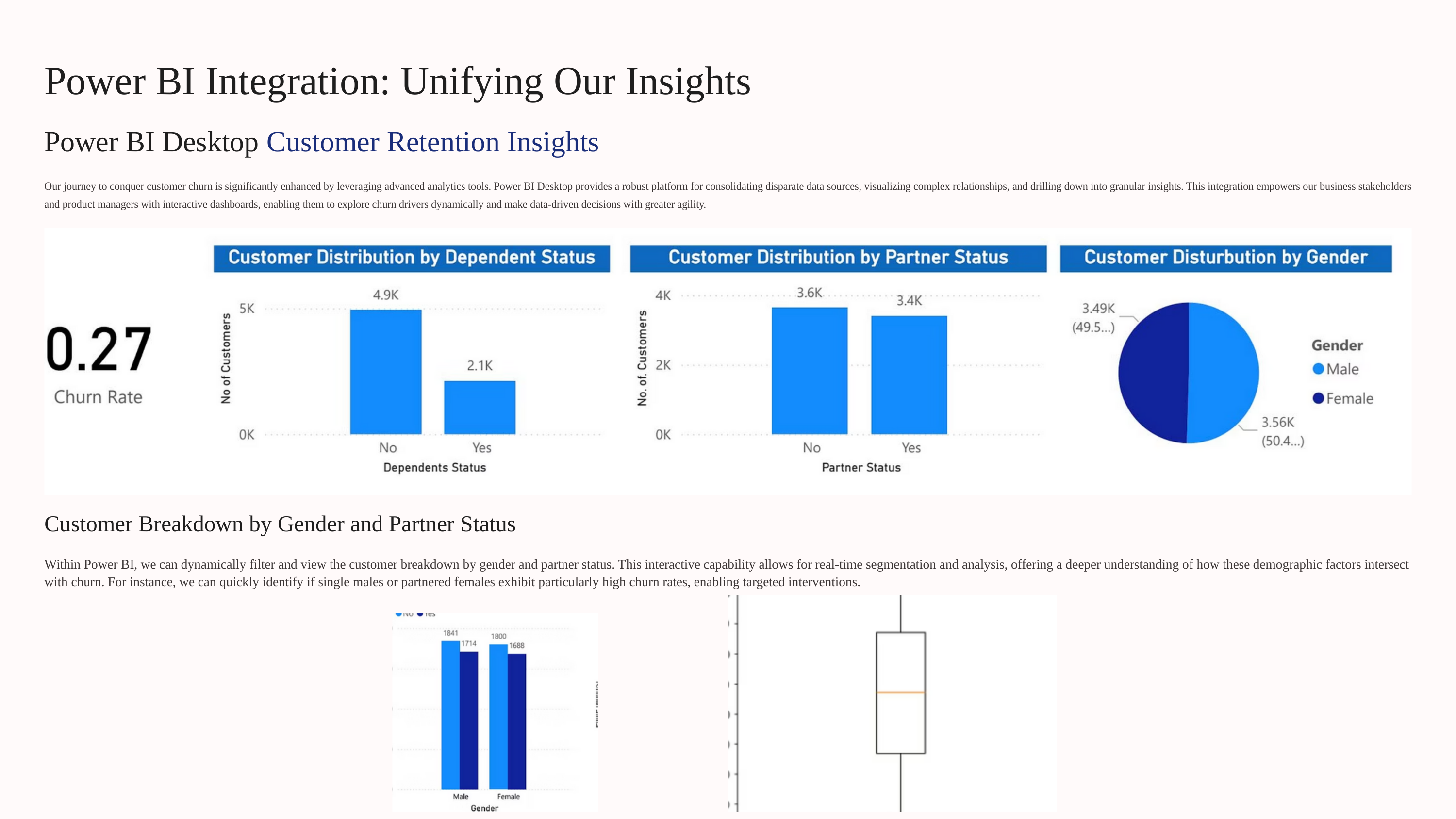

Power BI Integration: Unifying Our Insights
Power BI Desktop Customer Retention Insights
Our journey to conquer customer churn is significantly enhanced by leveraging advanced analytics tools. Power BI Desktop provides a robust platform for consolidating disparate data sources, visualizing complex relationships, and drilling down into granular insights. This integration empowers our business stakeholders and product managers with interactive dashboards, enabling them to explore churn drivers dynamically and make data-driven decisions with greater agility.

Customer Breakdown by Gender and Partner Status
Within Power BI, we can dynamically filter and view the customer breakdown by gender and partner status. This interactive capability allows for real-time segmentation and analysis, offering a deeper understanding of how these demographic factors intersect with churn. For instance, we can quickly identify if single males or partnered females exhibit particularly high churn rates, enabling targeted interventions.